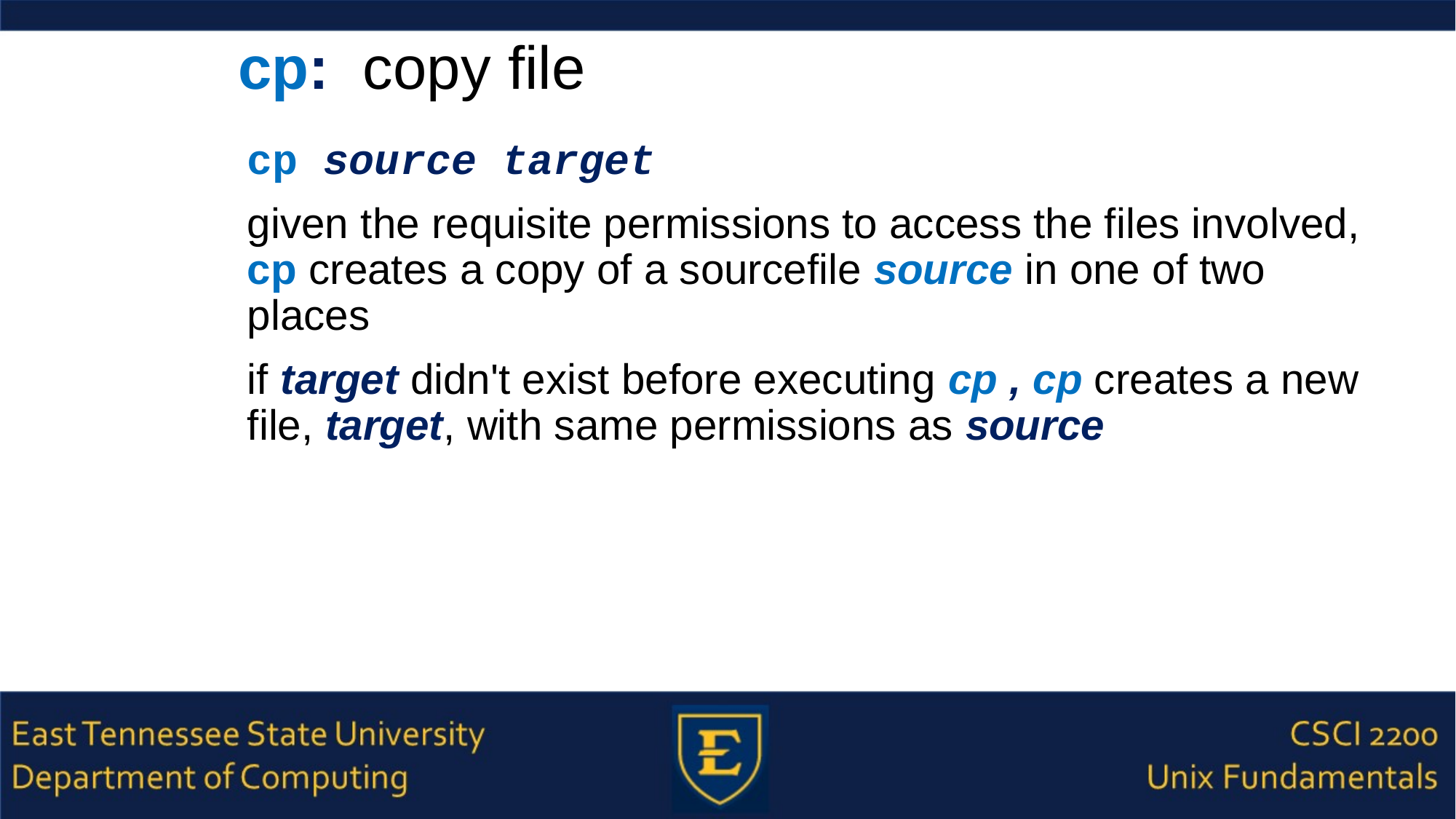

# cp:  copy file
cp source target
given the requisite permissions to access the files involved,
cp creates a copy of a sourcefile source in one of two places
if target didn't exist before executing cp , cp creates a new file, target, with same permissions as source